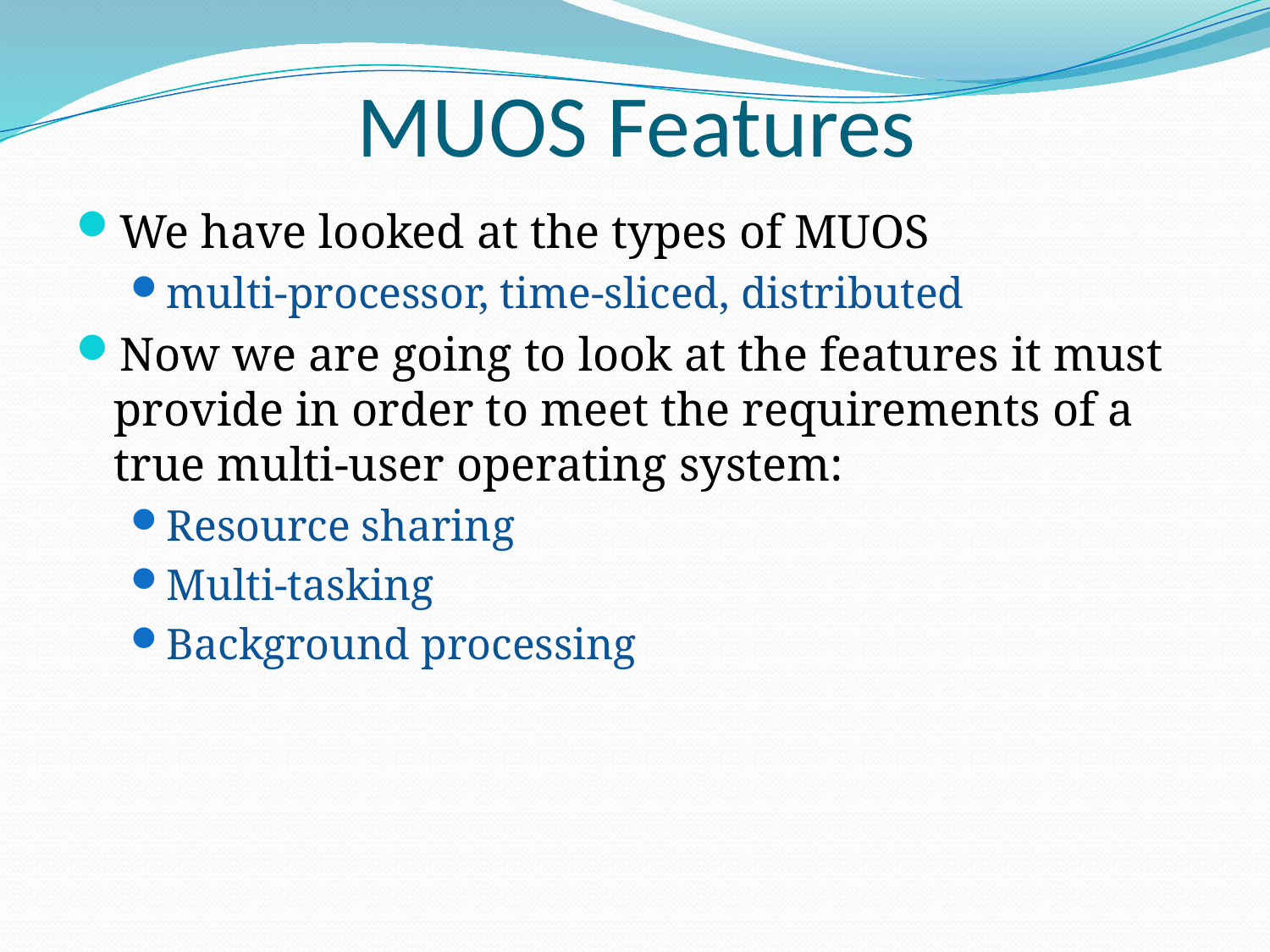

# MUOS Features
We have looked at the types of MUOS
multi-processor, time-sliced, distributed
Now we are going to look at the features it must provide in order to meet the requirements of a true multi-user operating system:
Resource sharing
Multi-tasking
Background processing